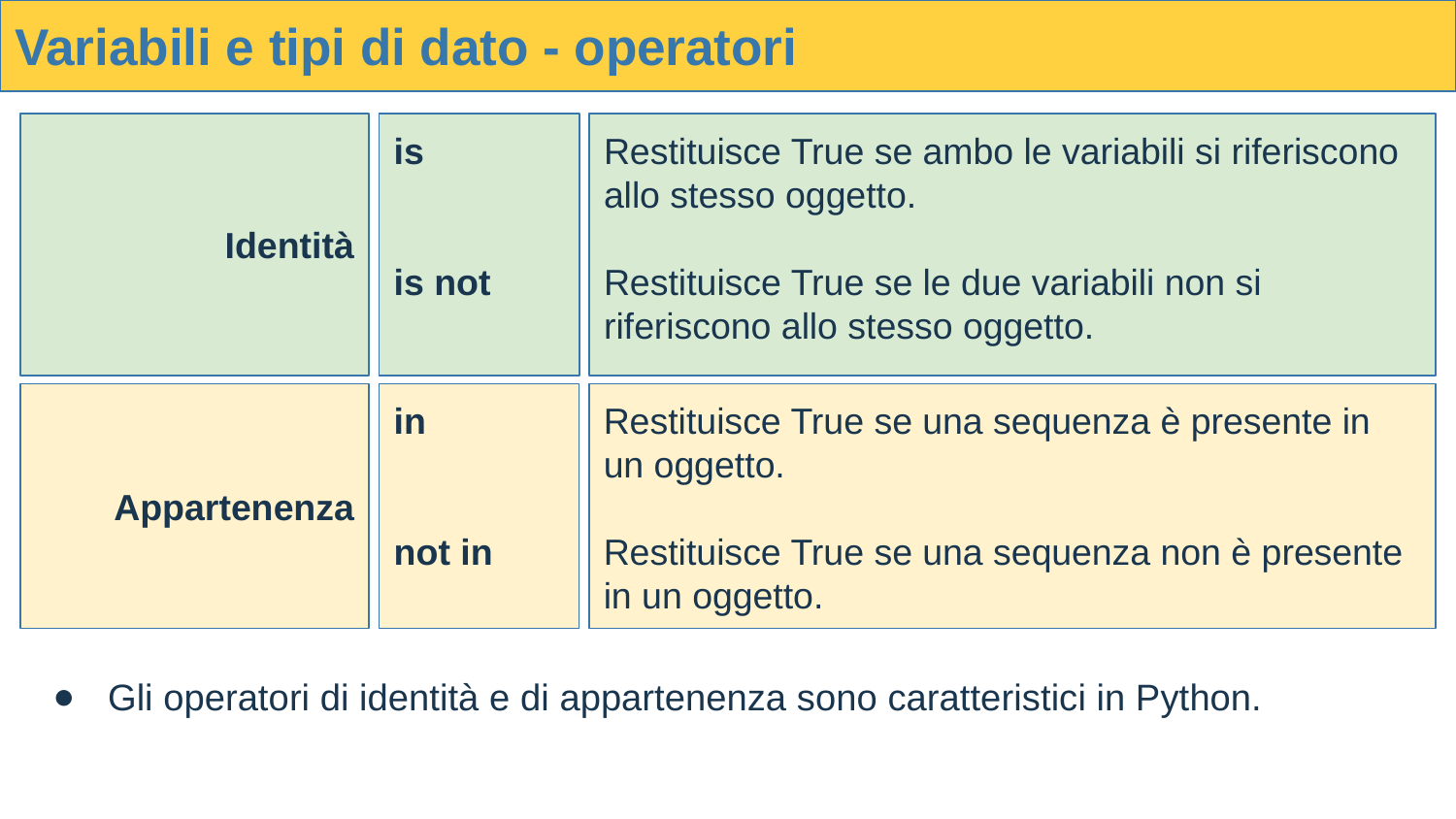

# Variabili e tipi di dato - operatori
Identità
is

is not
Restituisce True se ambo le variabili si riferiscono allo stesso oggetto.

Restituisce True se le due variabili non si riferiscono allo stesso oggetto.

Appartenenza
in

not in
Restituisce True se una sequenza è presente in un oggetto.

Restituisce True se una sequenza non è presente in un oggetto.
Gli operatori di identità e di appartenenza sono caratteristici in Python.